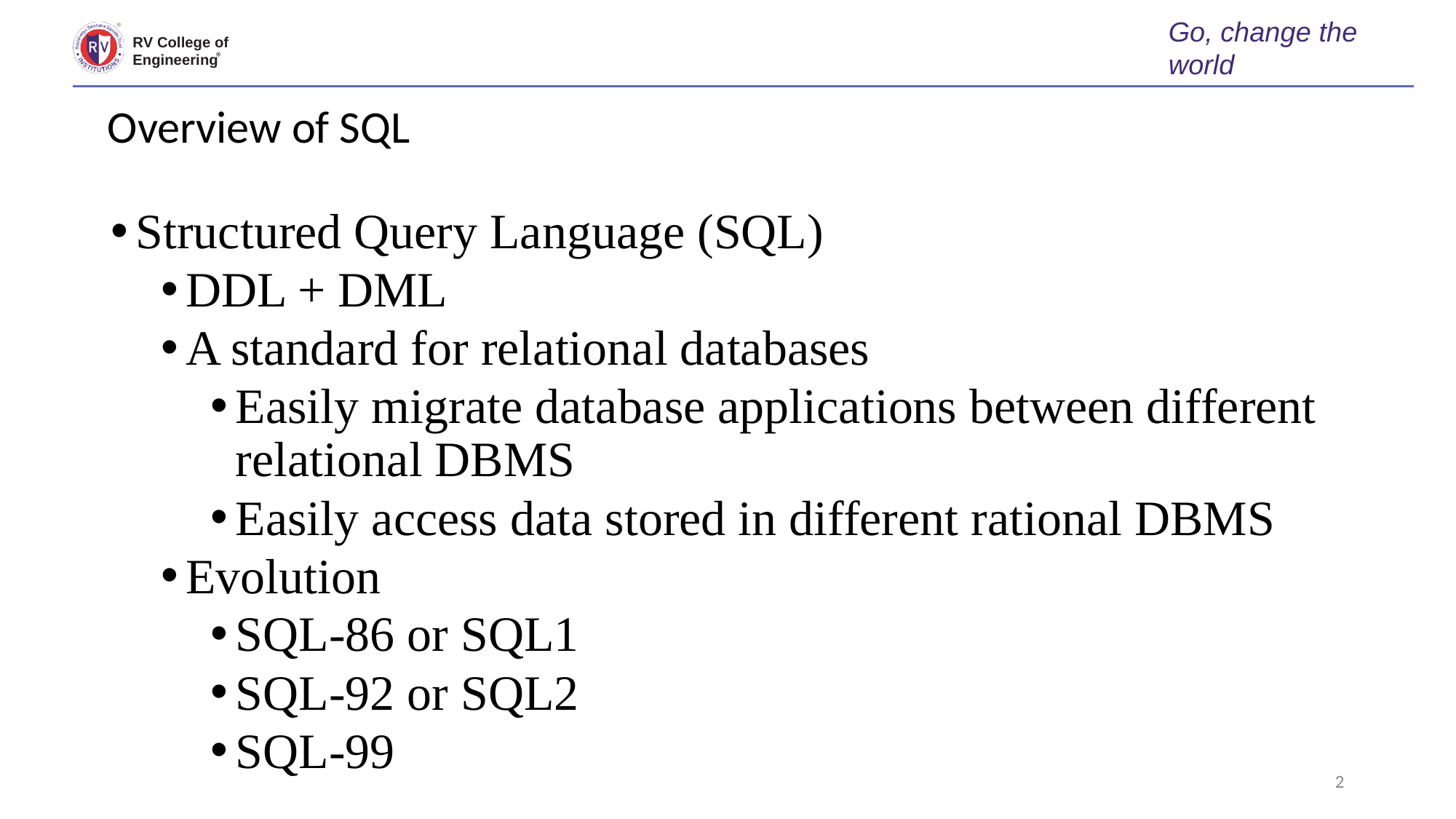

Go, change the world

RV College of
Engineering

# Overview of SQL

Structured Query Language (SQL)
DDL + DML
A standard for relational databases
Easily migrate database applications between different relational DBMS
Easily access data stored in different rational DBMS
Evolution
SQL-86 or SQL1
SQL-92 or SQL2
SQL-99

2